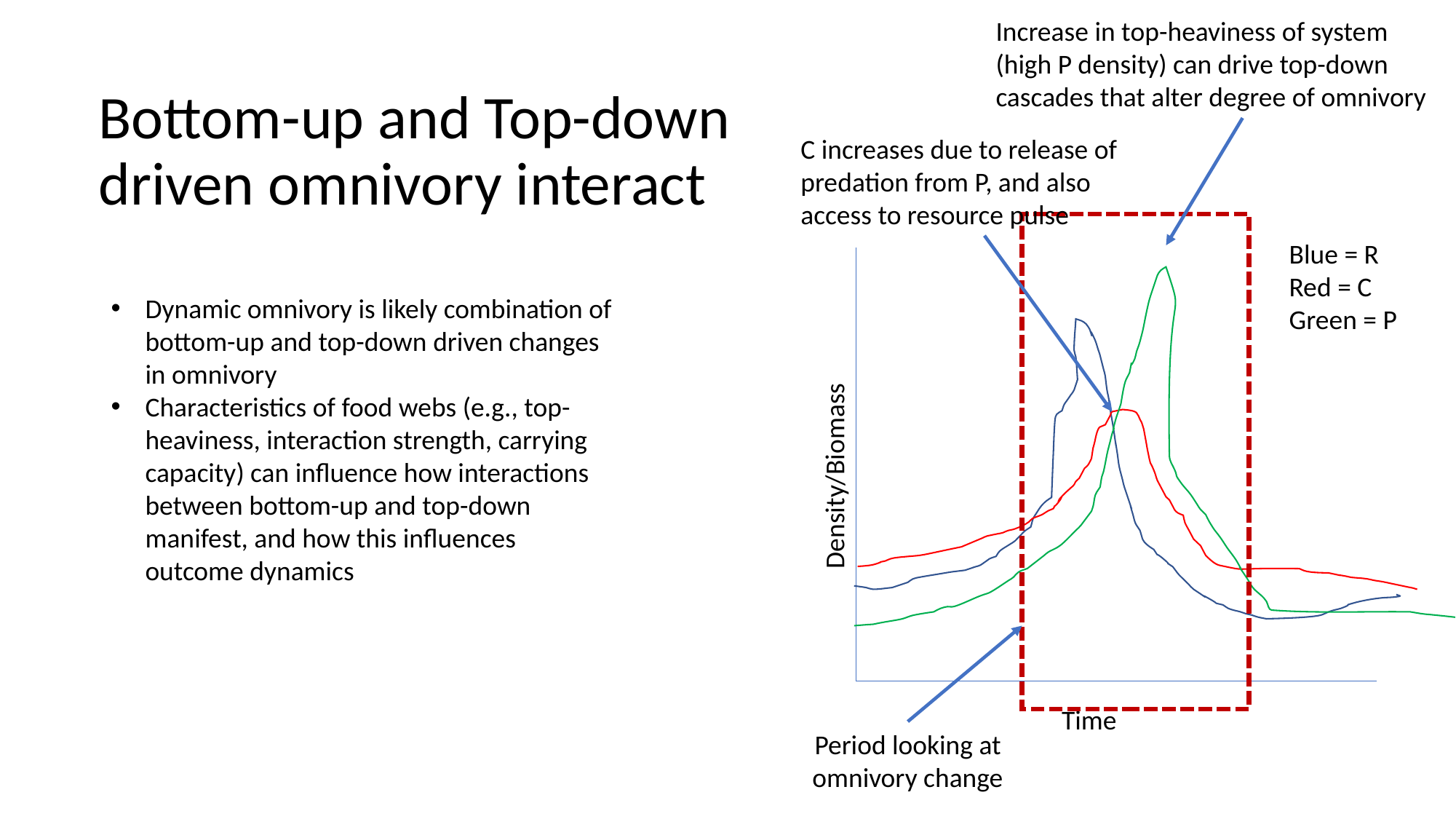

Increase in top-heaviness of system (high P density) can drive top-down cascades that alter degree of omnivory
C increases due to release of predation from P, and also access to resource pulse

Blue = R
Red = C
Green = P

Density/Biomass
Time
Period looking at omnivory change
# Bottom-up and Top-down driven omnivory interact
Dynamic omnivory is likely combination of bottom-up and top-down driven changes in omnivory
Characteristics of food webs (e.g., top-heaviness, interaction strength, carrying capacity) can influence how interactions between bottom-up and top-down manifest, and how this influences outcome dynamics